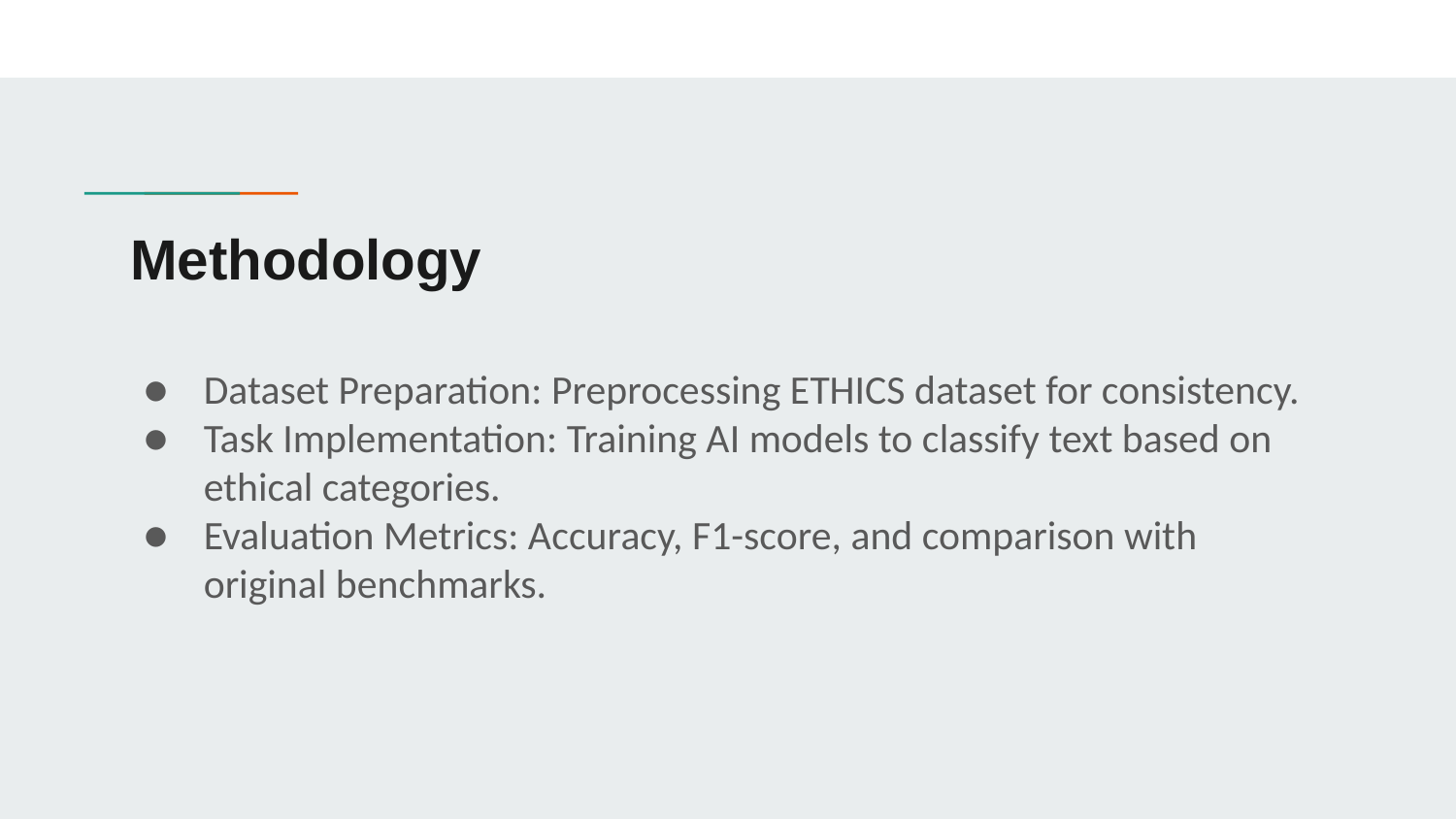

# Methodology
Dataset Preparation: Preprocessing ETHICS dataset for consistency.
Task Implementation: Training AI models to classify text based on ethical categories.
Evaluation Metrics: Accuracy, F1-score, and comparison with original benchmarks.